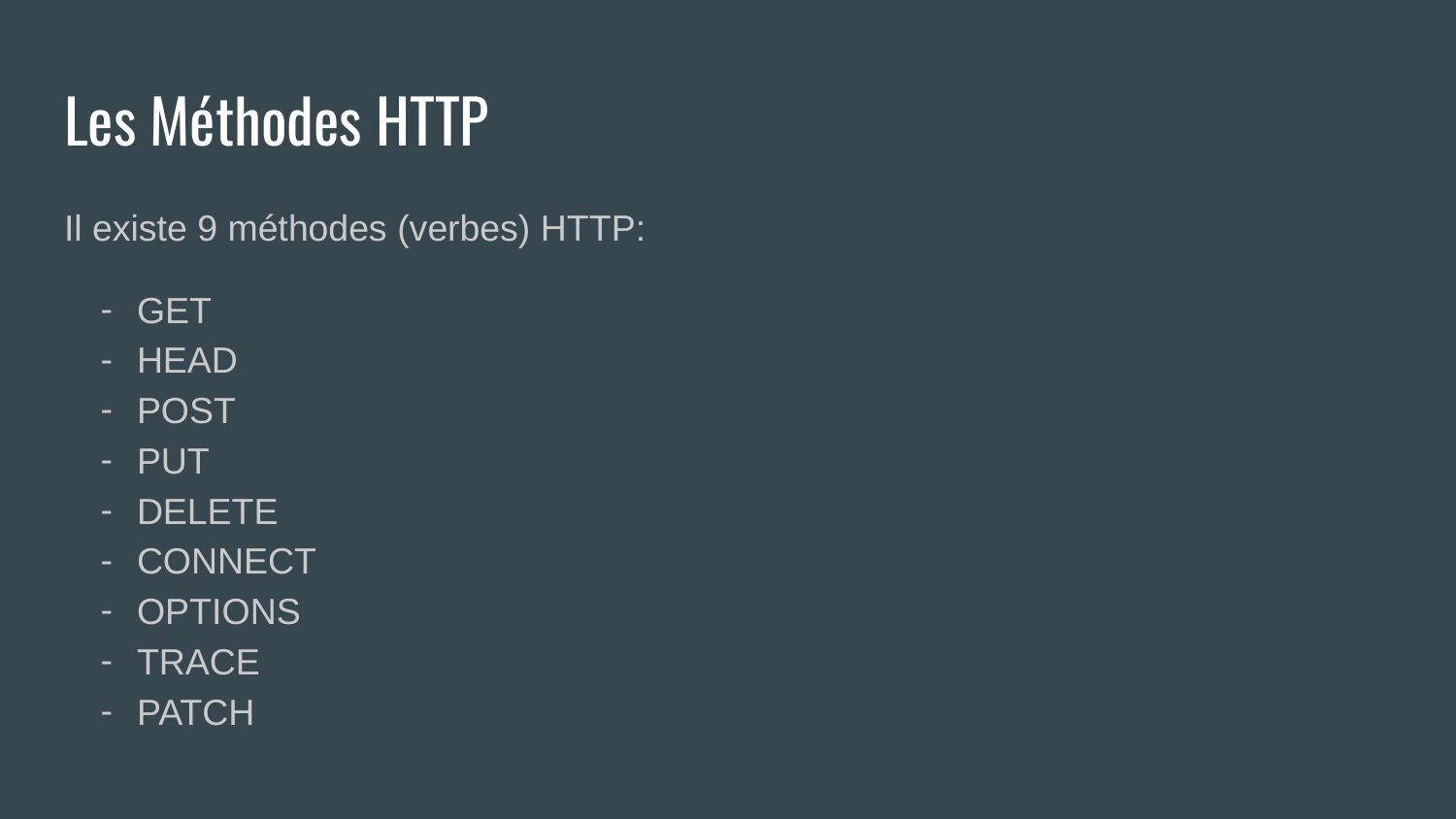

# Les Méthodes HTTP
Il existe 9 méthodes (verbes) HTTP:
GET
HEAD
POST
PUT
DELETE
CONNECT
OPTIONS
TRACE
PATCH